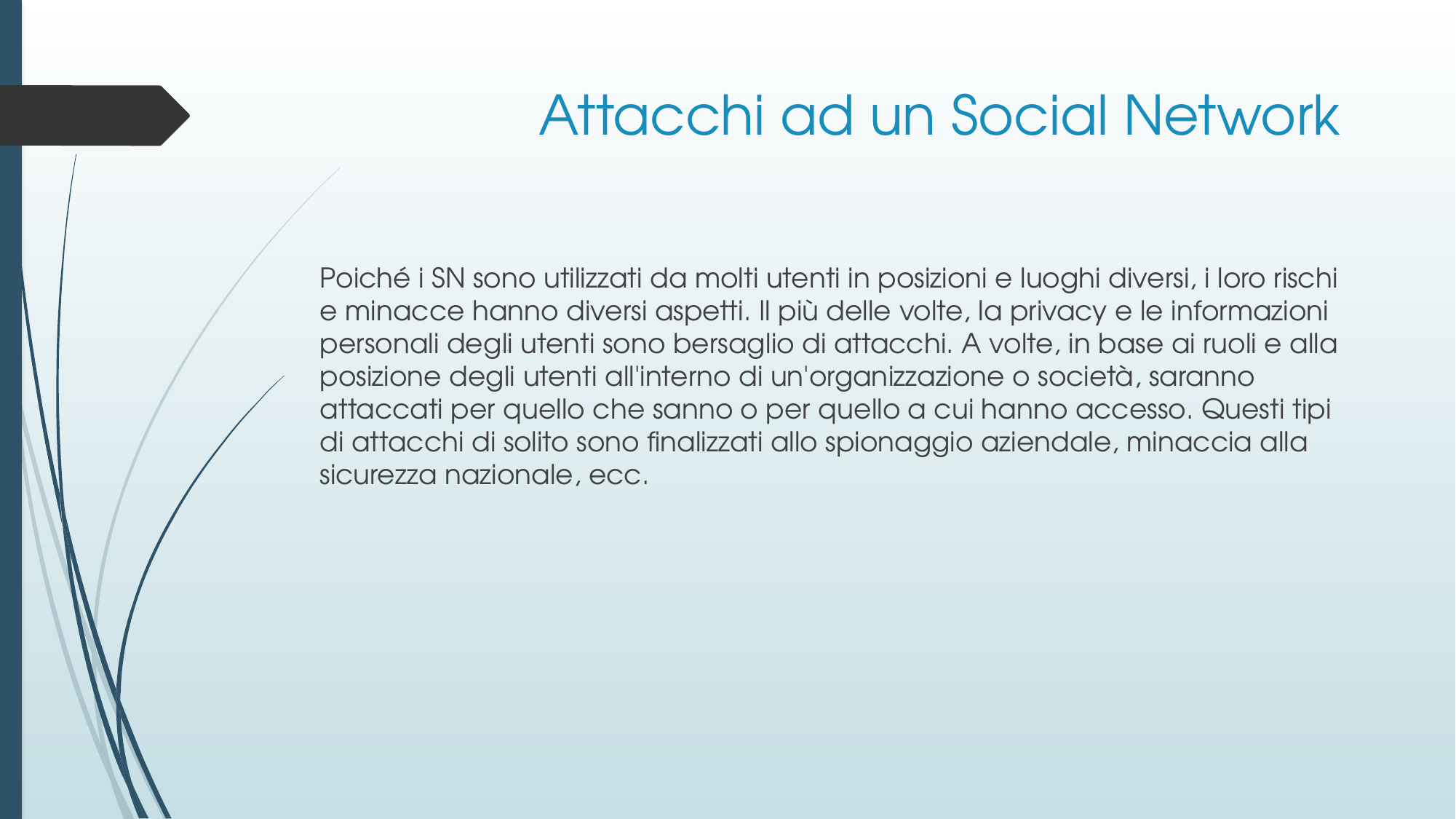

# Attacchi ad un Social Network
Poiché i SN sono utilizzati da molti utenti in posizioni e luoghi diversi, i loro rischi e minacce hanno diversi aspetti. Il più delle volte, la privacy e le informazioni personali degli utenti sono bersaglio di attacchi. A volte, in base ai ruoli e alla posizione degli utenti all'interno di un'organizzazione o società, saranno attaccati per quello che sanno o per quello a cui hanno accesso. Questi tipi di attacchi di solito sono finalizzati allo spionaggio aziendale, minaccia alla sicurezza nazionale, ecc.